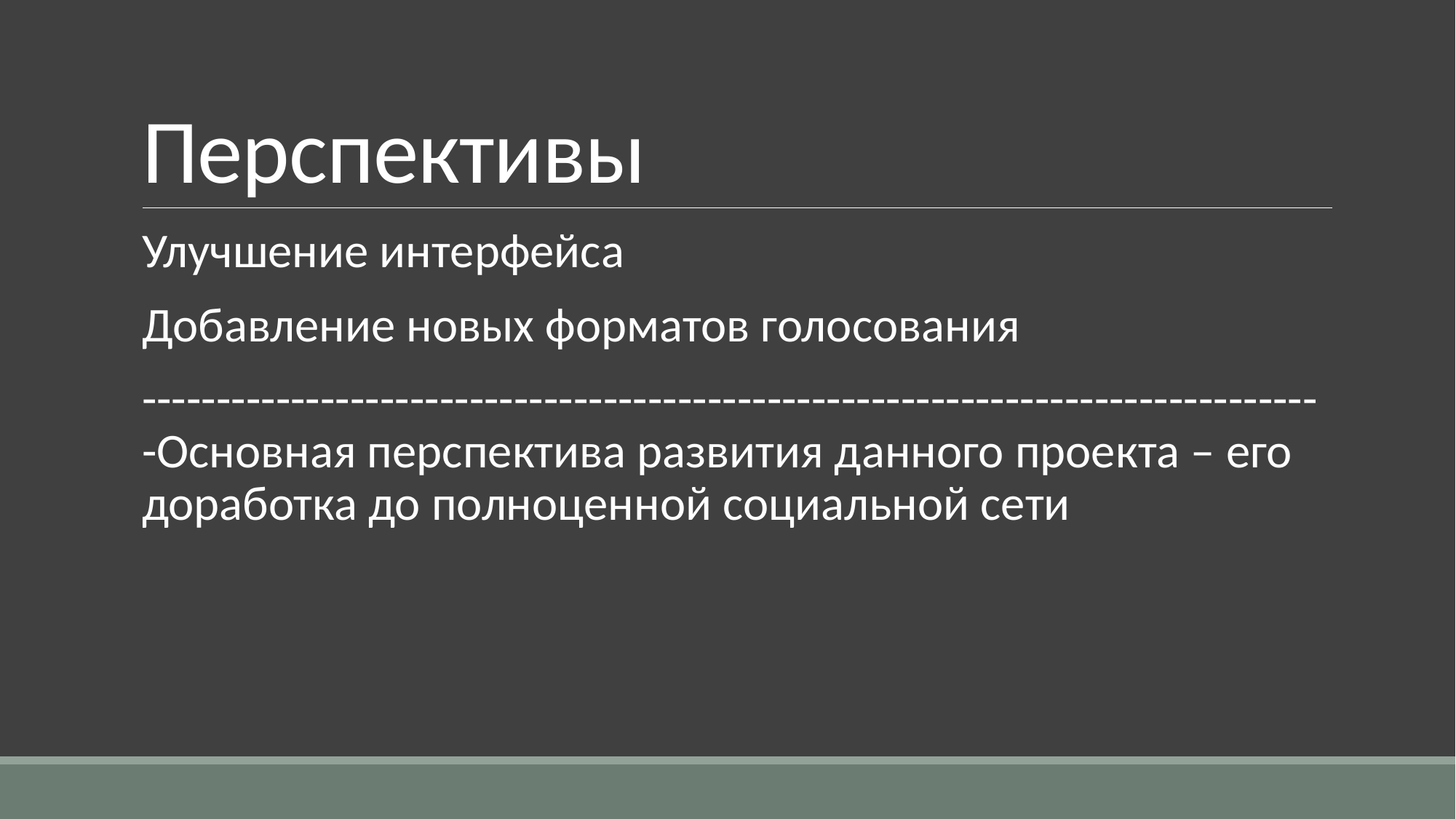

# Перспективы
Улучшение интерфейса
Добавление новых форматов голосования
--------------------------------------------------------------------------------Основная перспектива развития данного проекта – его доработка до полноценной социальной сети